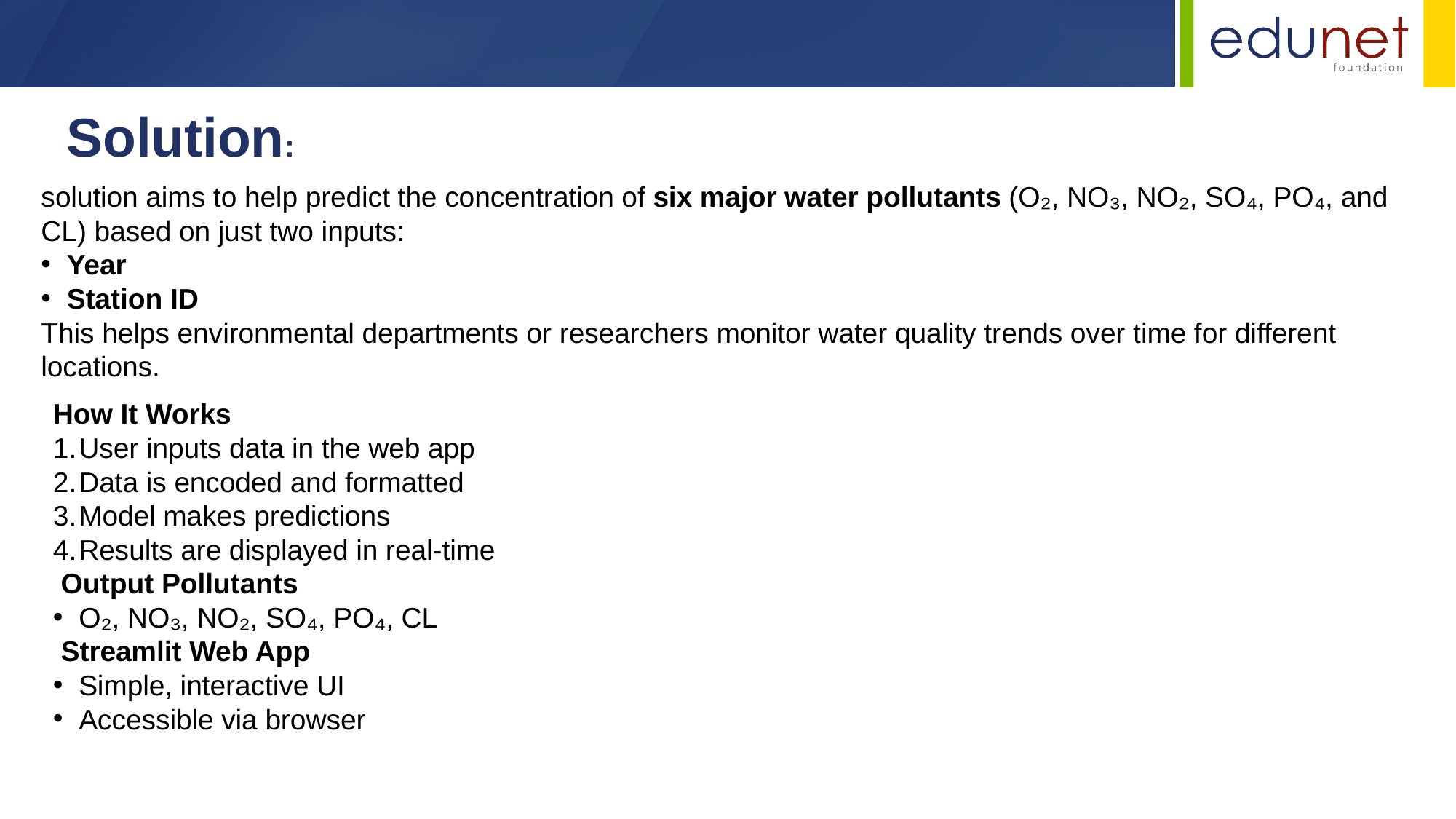

Solution:
solution aims to help predict the concentration of six major water pollutants (O₂, NO₃, NO₂, SO₄, PO₄, and CL) based on just two inputs:
Year
Station ID
This helps environmental departments or researchers monitor water quality trends over time for different locations.
How It Works
User inputs data in the web app
Data is encoded and formatted
Model makes predictions
Results are displayed in real-time
 Output Pollutants
O₂, NO₃, NO₂, SO₄, PO₄, CL
 Streamlit Web App
Simple, interactive UI
Accessible via browser